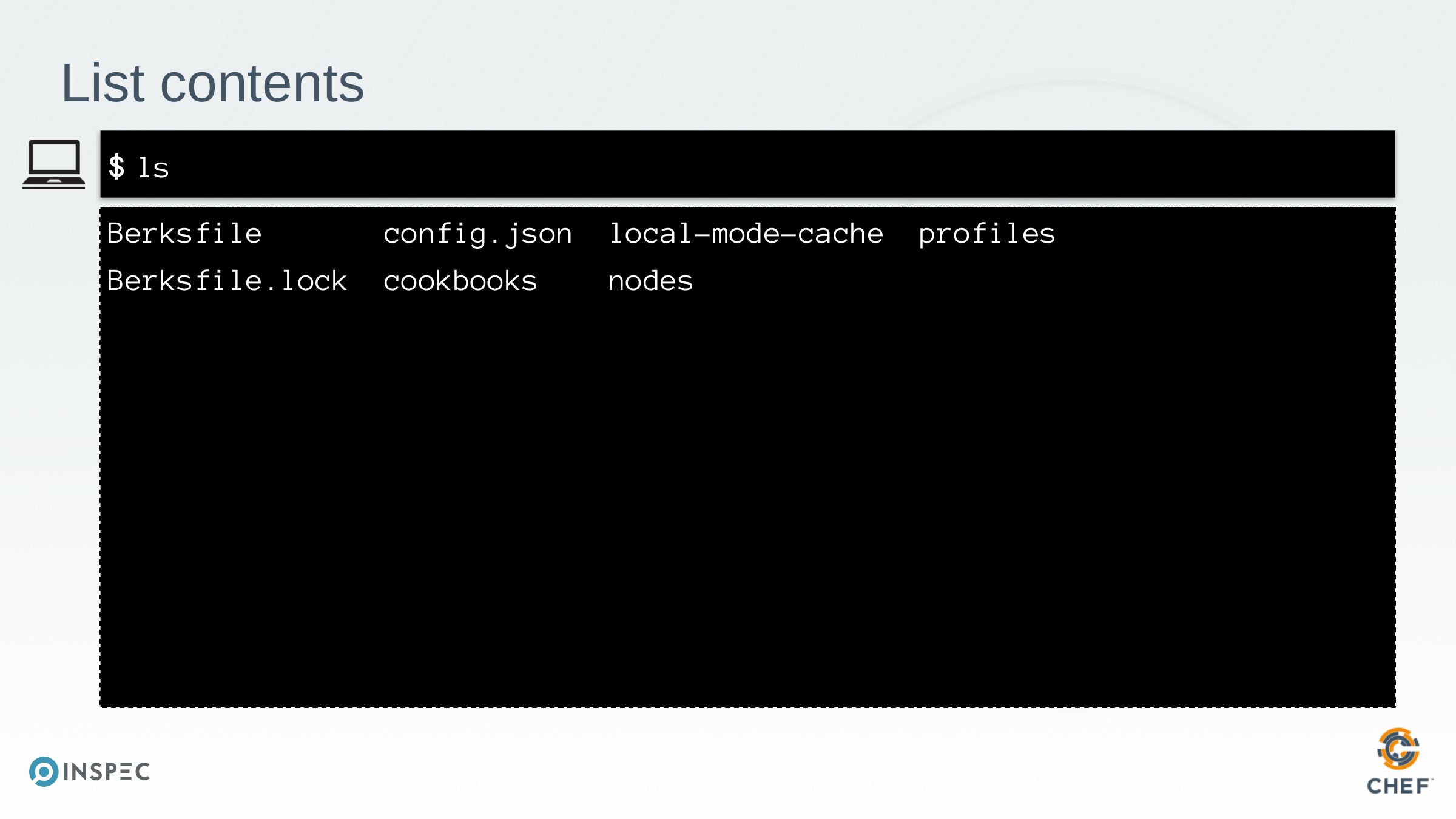

# List contents
ls
Berksfile       config.json  local-mode-cache  profiles
Berksfile.lock  cookbooks    nodes